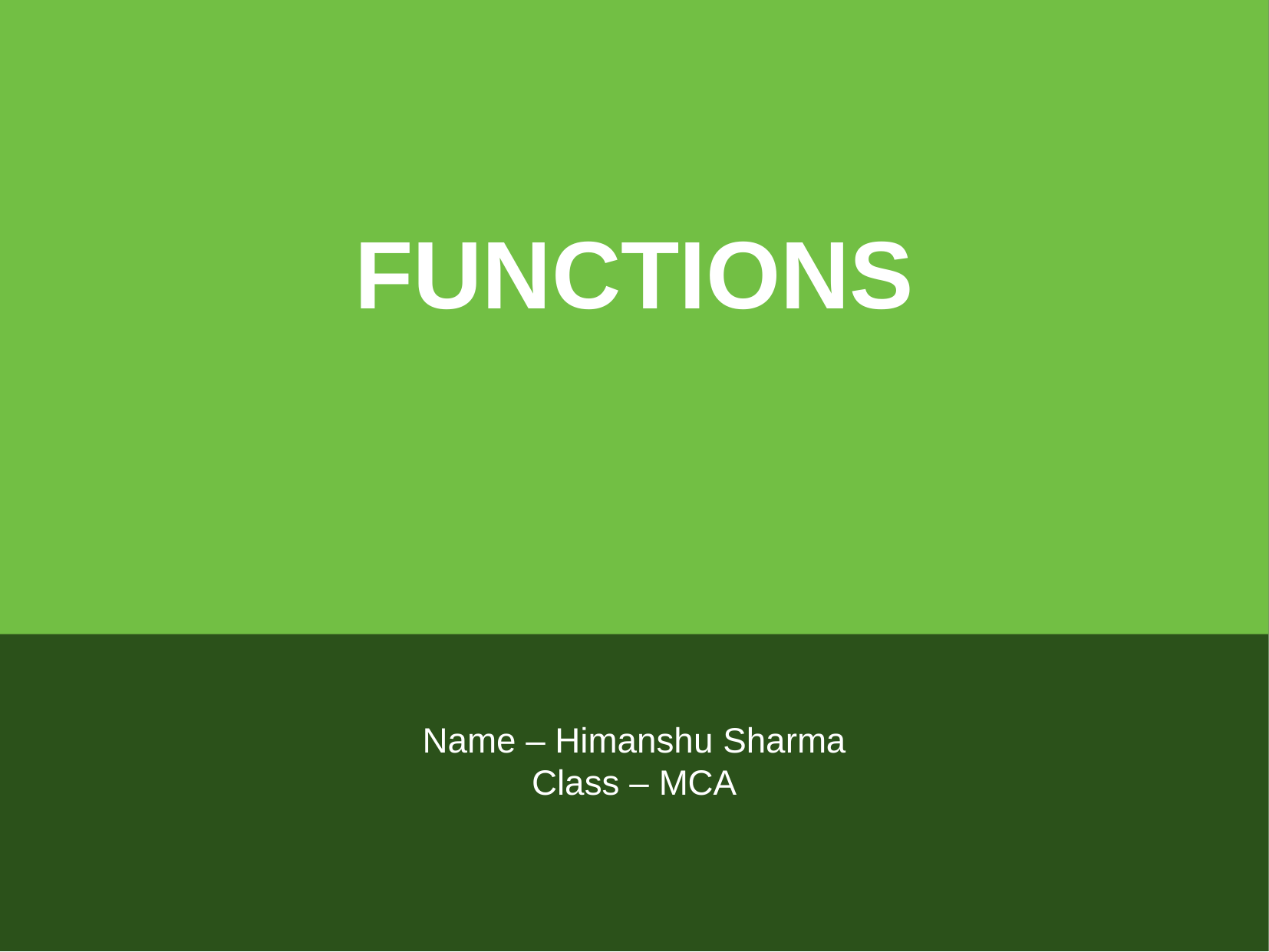

FUNCTIONS
Name – Himanshu Sharma
Class – MCA